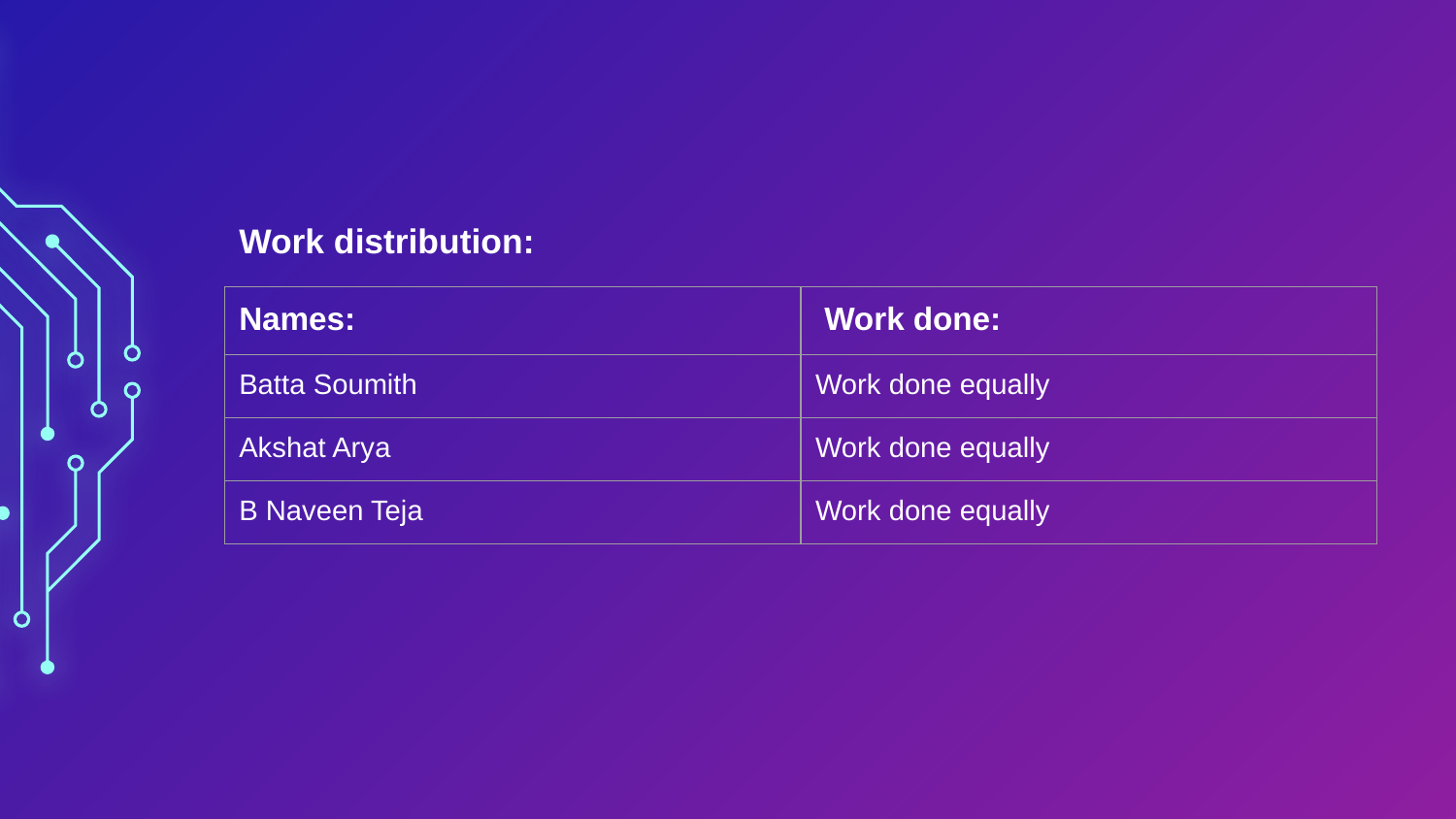

Work distribution:
| Names: | Work done: |
| --- | --- |
| Batta Soumith | Work done equally |
| Akshat Arya | Work done equally |
| B Naveen Teja | Work done equally |